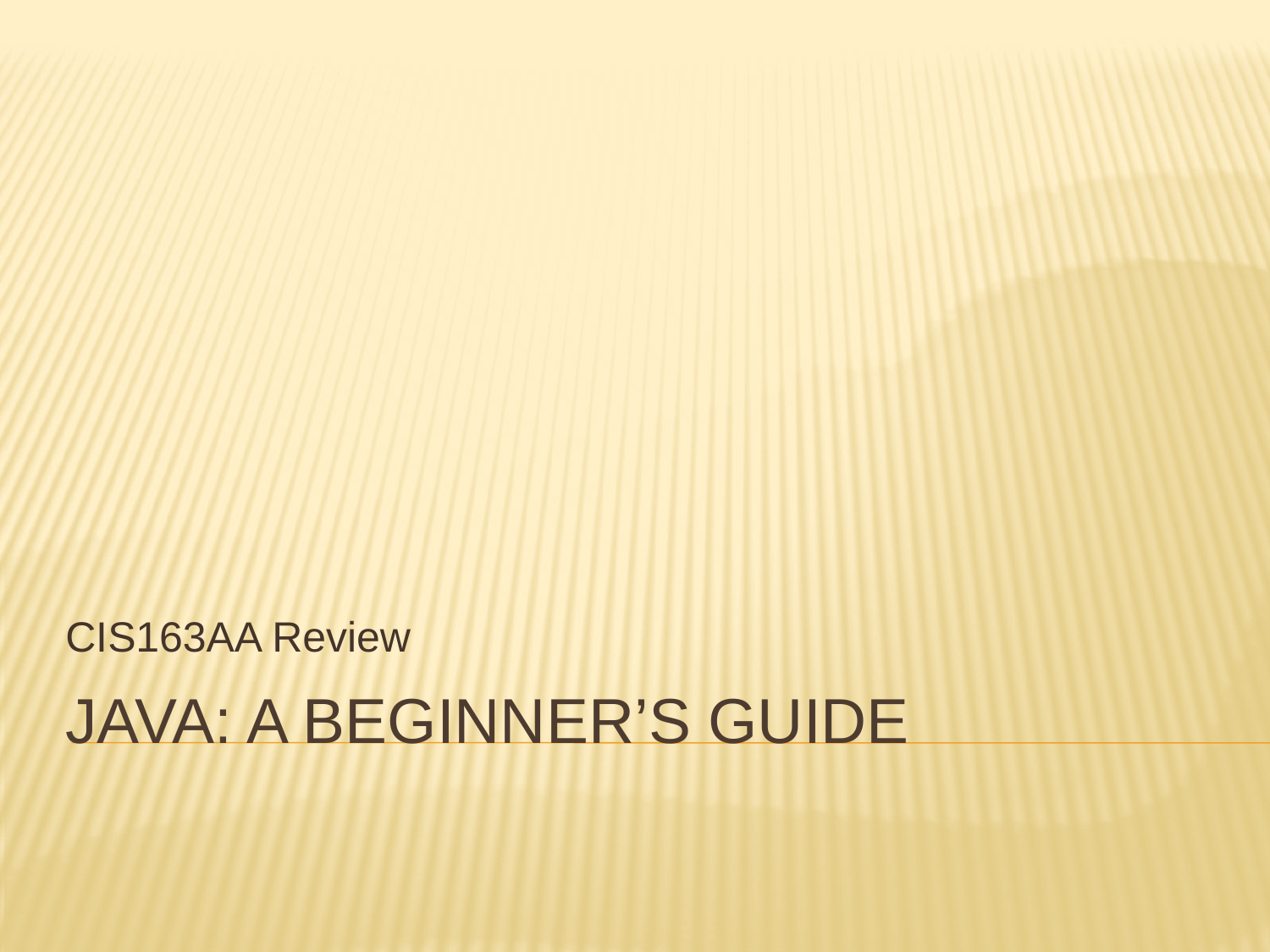

CIS163AA Review
# Java: A Beginner’s Guide